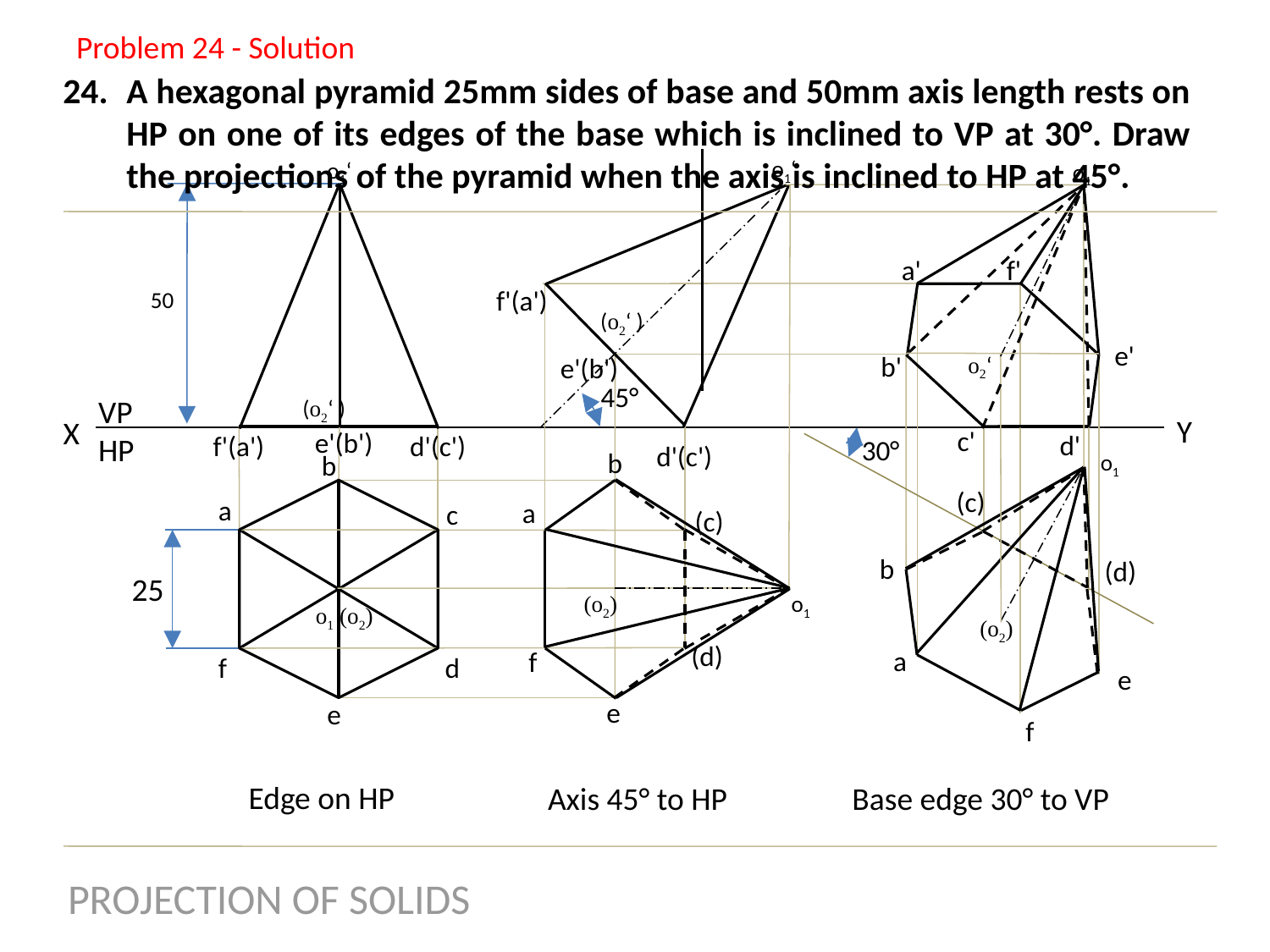

Problem 24 - Solution
A hexagonal pyramid 25mm sides of base and 50mm axis length rests on HP on one of its edges of the base which is inclined to VP at 30°. Draw the projections of the pyramid when the axis is inclined to HP at 45°.
o1‘
o1‘
o1‘
a'
f'
f'(a')
50
(o2‘ )
e'
b'
e'(b')
o2‘
45°

VP
HP

(o2‘ )
Y
X
c'
e'(b')
d'
f'(a')
d'(c')
30°
d'(c')
b
o1
b
(c)
a
a

c
(c)
b
(d)
25
o1
(o2)

o1 (o2)

(o2)

(d)
a
f
f
d
e
e
e
f
Edge on HP
Axis 45° to HP
Base edge 30° to VP
PROJECTION OF SOLIDS